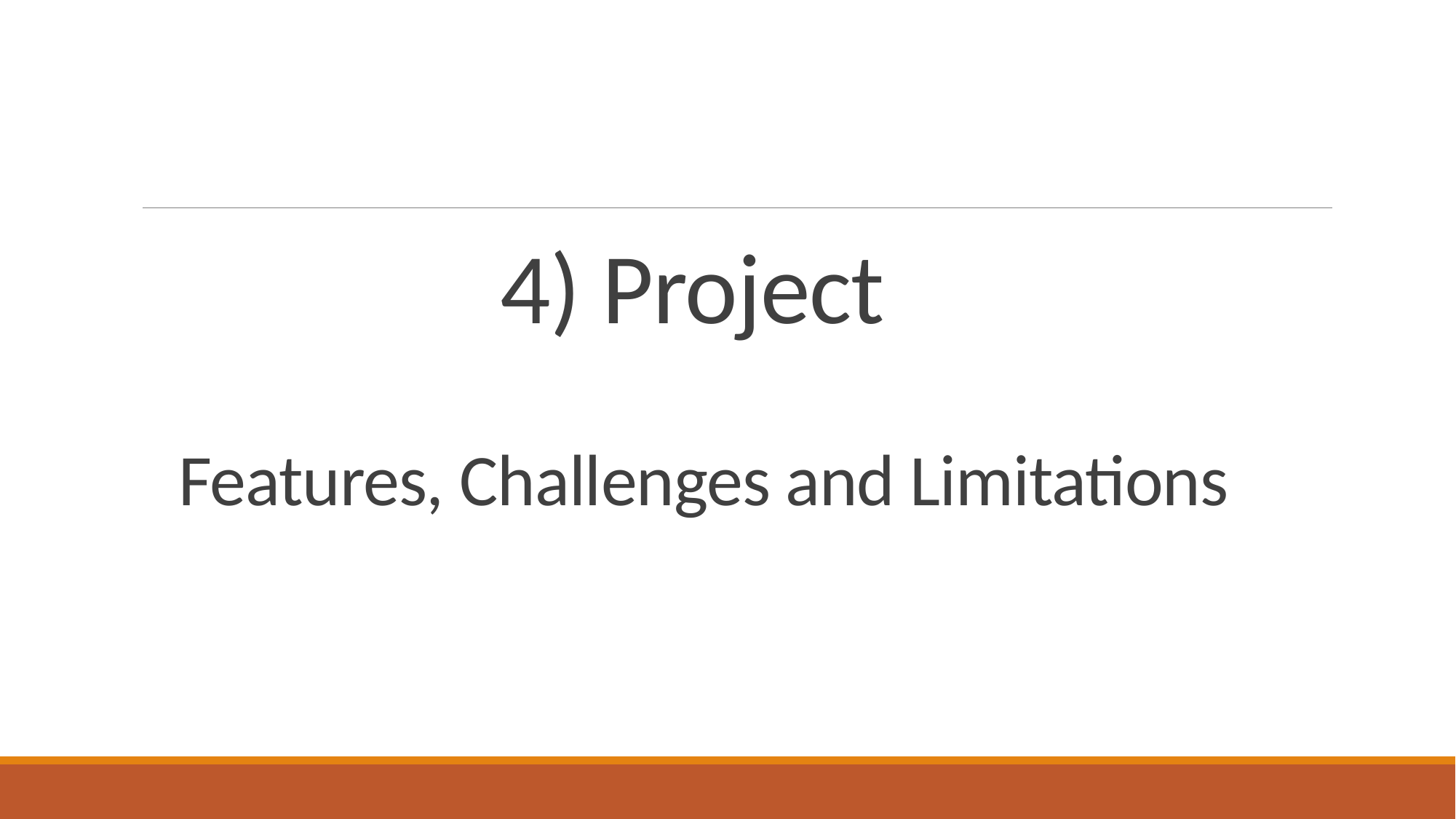

# 4) Project Features, Challenges and Limitations